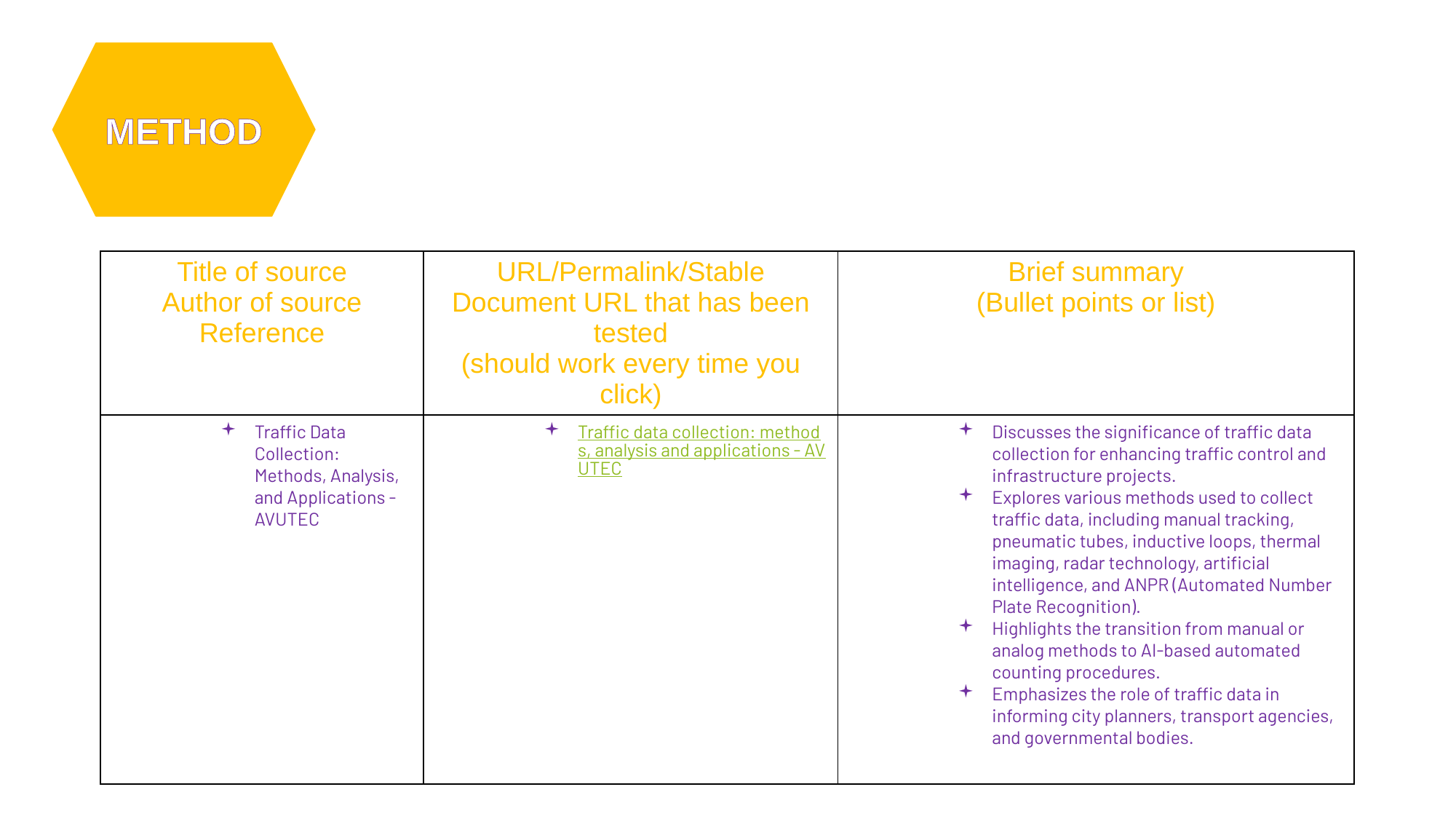

METHOD
| Title of source Author of source Reference | URL/Permalink/Stable Document URL that has been tested (should work every time you click) | Brief summary (Bullet points or list) |
| --- | --- | --- |
| Traffic Data Collection: Methods, Analysis, and Applications - AVUTEC | Traffic data collection: methods, analysis and applications - AVUTEC | Discusses the significance of traffic data collection for enhancing traffic control and infrastructure projects. Explores various methods used to collect traffic data, including manual tracking, pneumatic tubes, inductive loops, thermal imaging, radar technology, artificial intelligence, and ANPR (Automated Number Plate Recognition). Highlights the transition from manual or analog methods to AI-based automated counting procedures. Emphasizes the role of traffic data in informing city planners, transport agencies, and governmental bodies. |